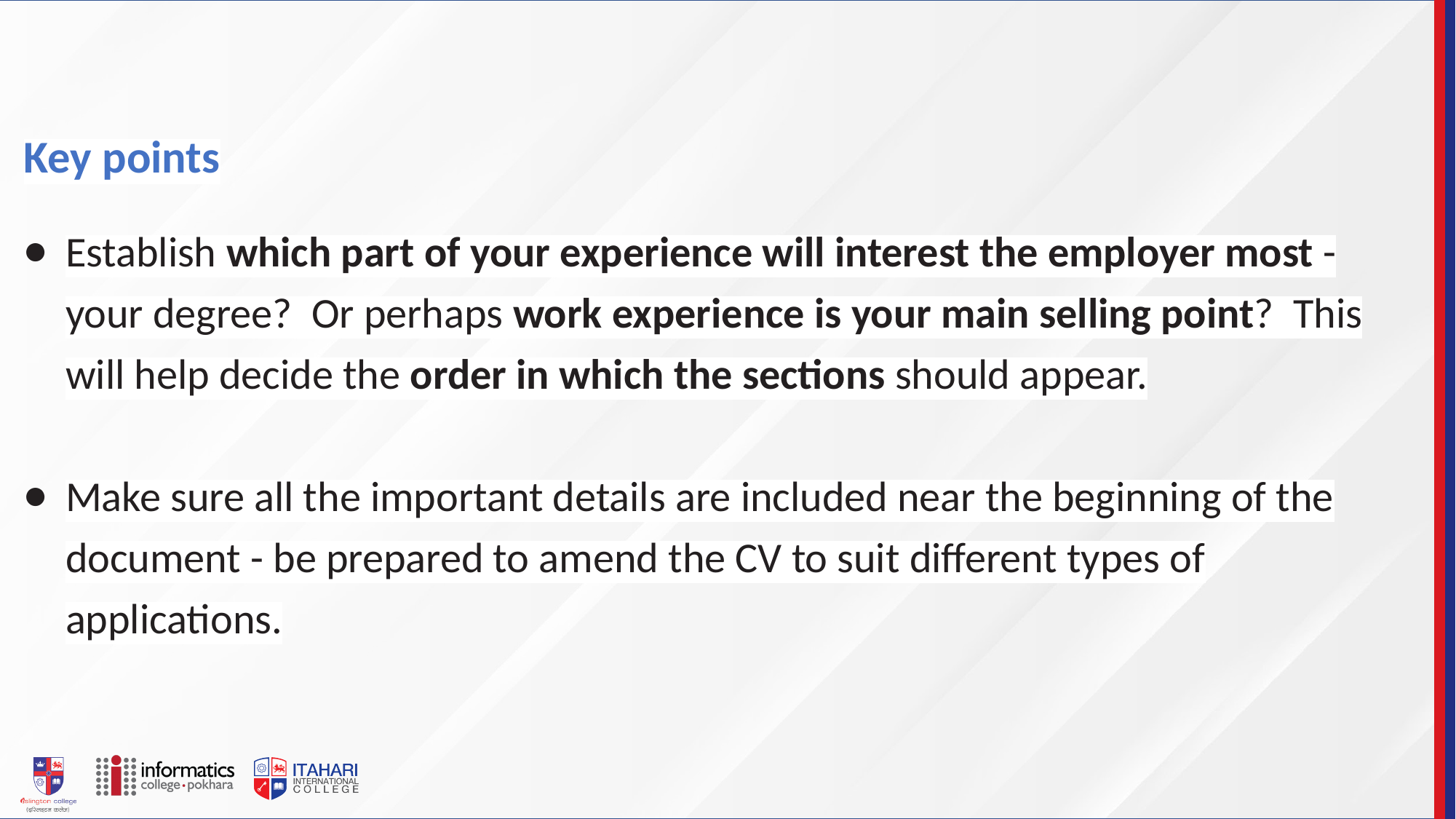

# Key points

Establish which part of your experience will interest the employer most - your degree?  Or perhaps work experience is your main selling point?  This will help decide the order in which the sections should appear.

Make sure all the important details are included near the beginning of the document - be prepared to amend the CV to suit different types of applications.